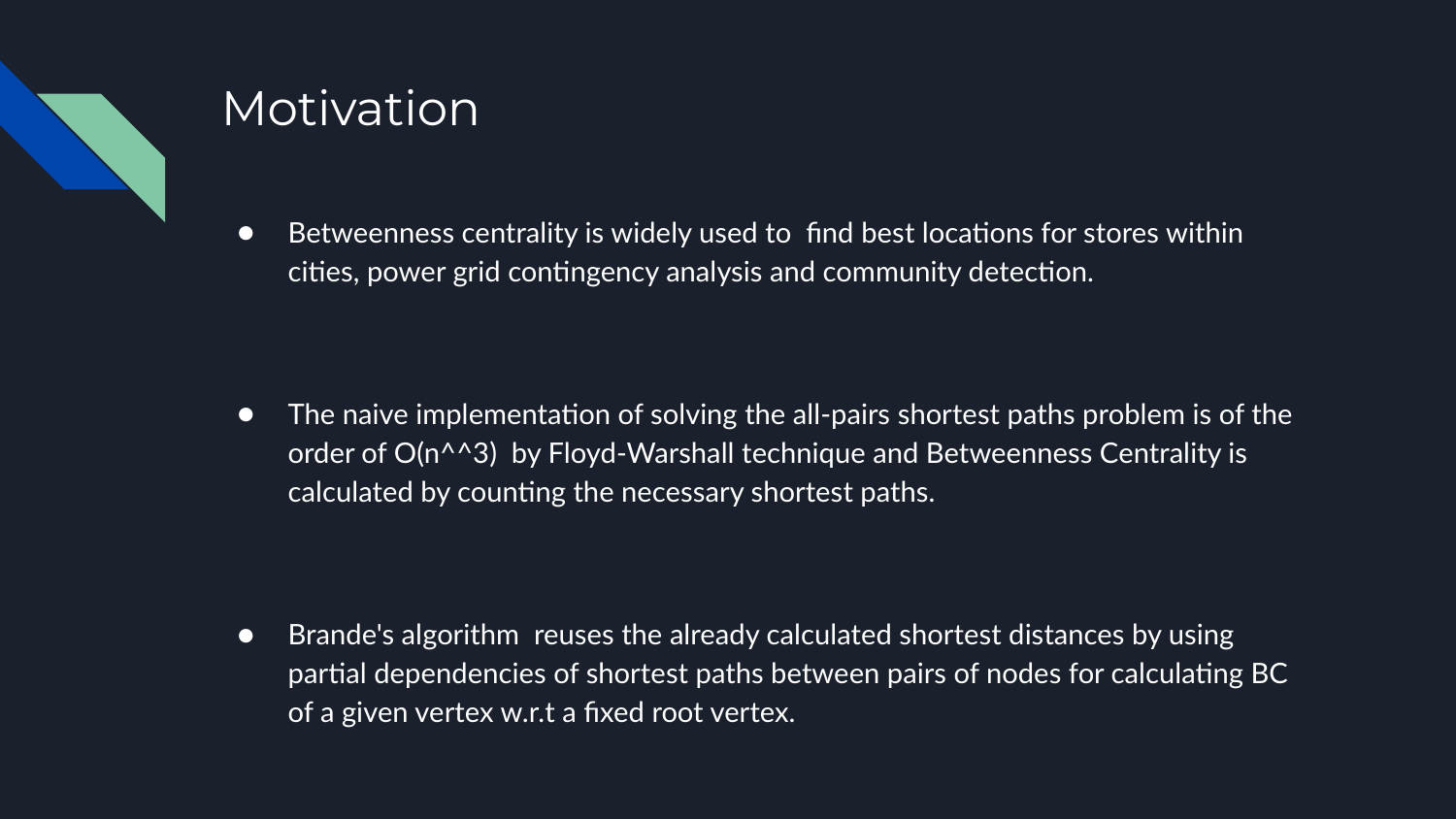

# Motivation
Betweenness centrality is widely used to  find best locations for stores within cities, power grid contingency analysis and community detection.

The naive implementation of solving the all-pairs shortest paths problem is of the order of O(n^^3)  by Floyd-Warshall technique and Betweenness Centrality is calculated by counting the necessary shortest paths.

Brande's algorithm  reuses the already calculated shortest distances by using partial dependencies of shortest paths between pairs of nodes for calculating BC of a given vertex w.r.t a fixed root vertex.